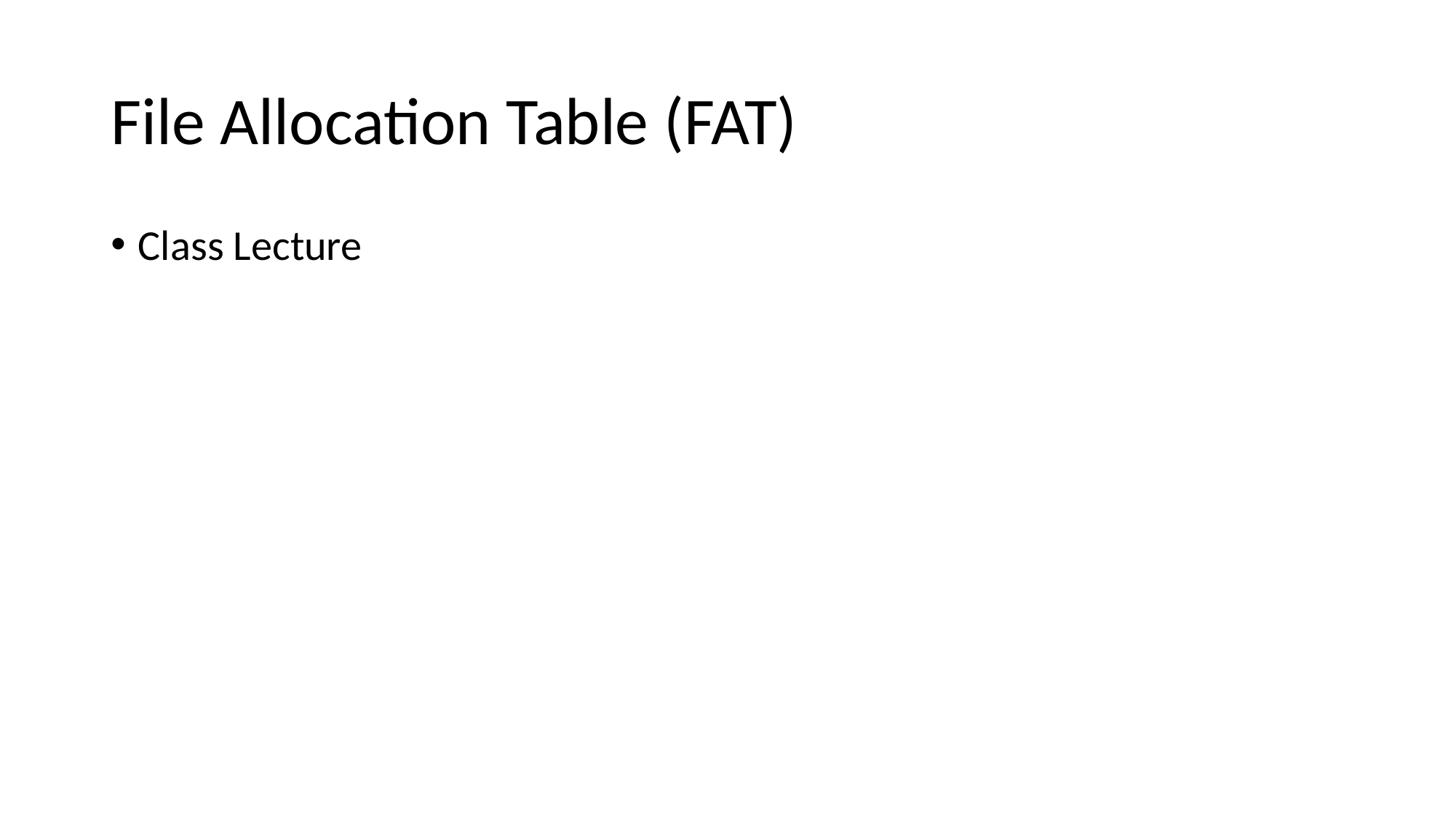

# File Allocation Table (FAT)
Class Lecture